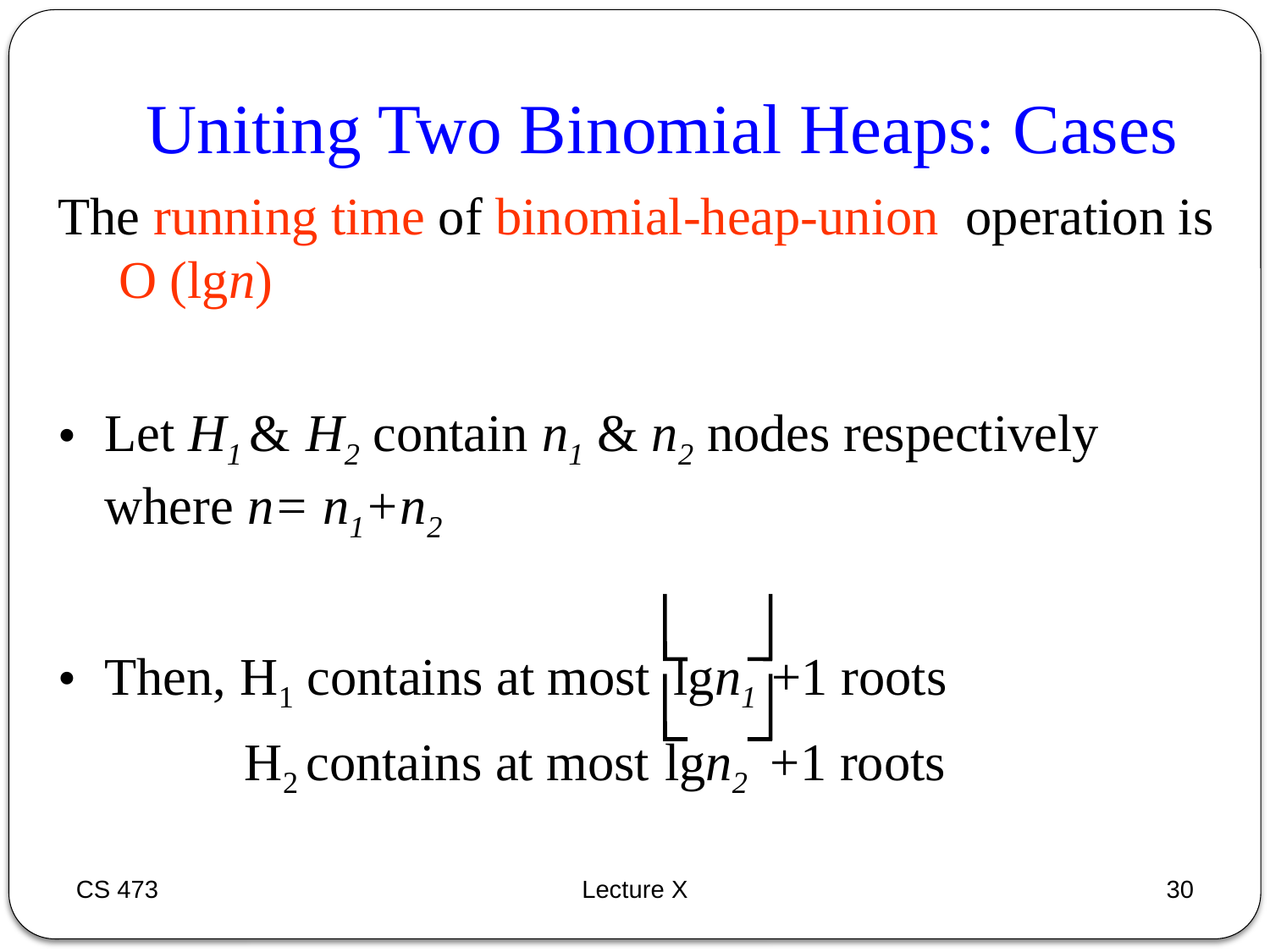

Uniting Two Binomial Heaps: Cases
The running time of binomial-heap-union  operation is  O (lgn)

Let H1 &  H2 contain n1 & n2 nodes respectively where n= n1+n2

Then, H1 contains at most   lgn1  +1 roots
              H2 contains at most  lgn2   +1 roots

CS 473
Lecture X
30